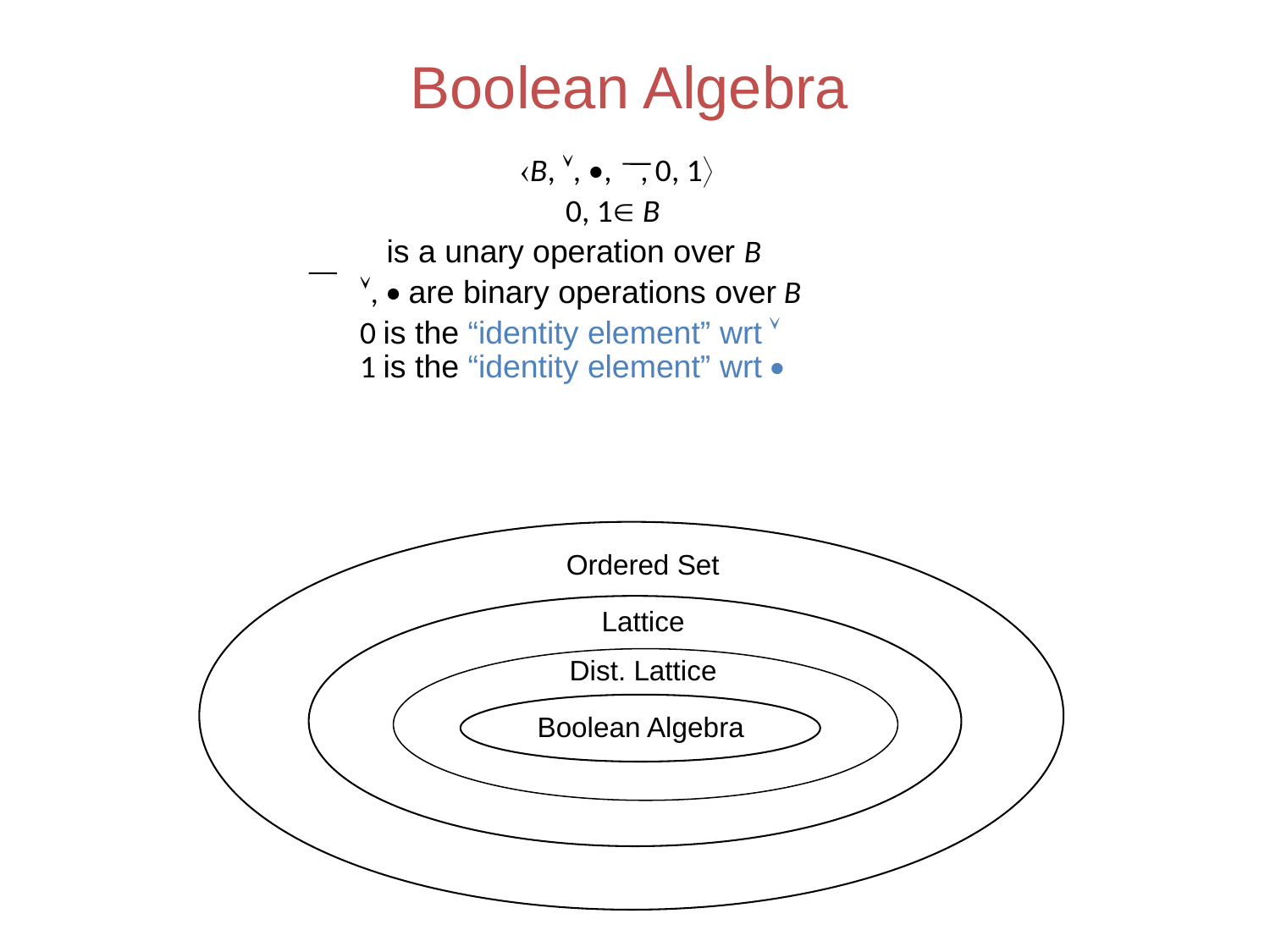

# Boolean Algebra
〈B, ∨, •,    , 0, 1〉
0, 1∈ B
	     		   is a unary operation over B
	 		∨, • are binary operations over B
			0 is the “identity element” wrt ∨
 		1 is the “identity element” wrt •

Ordered Set

Lattice
Dist. Lattice

Boolean Algebra